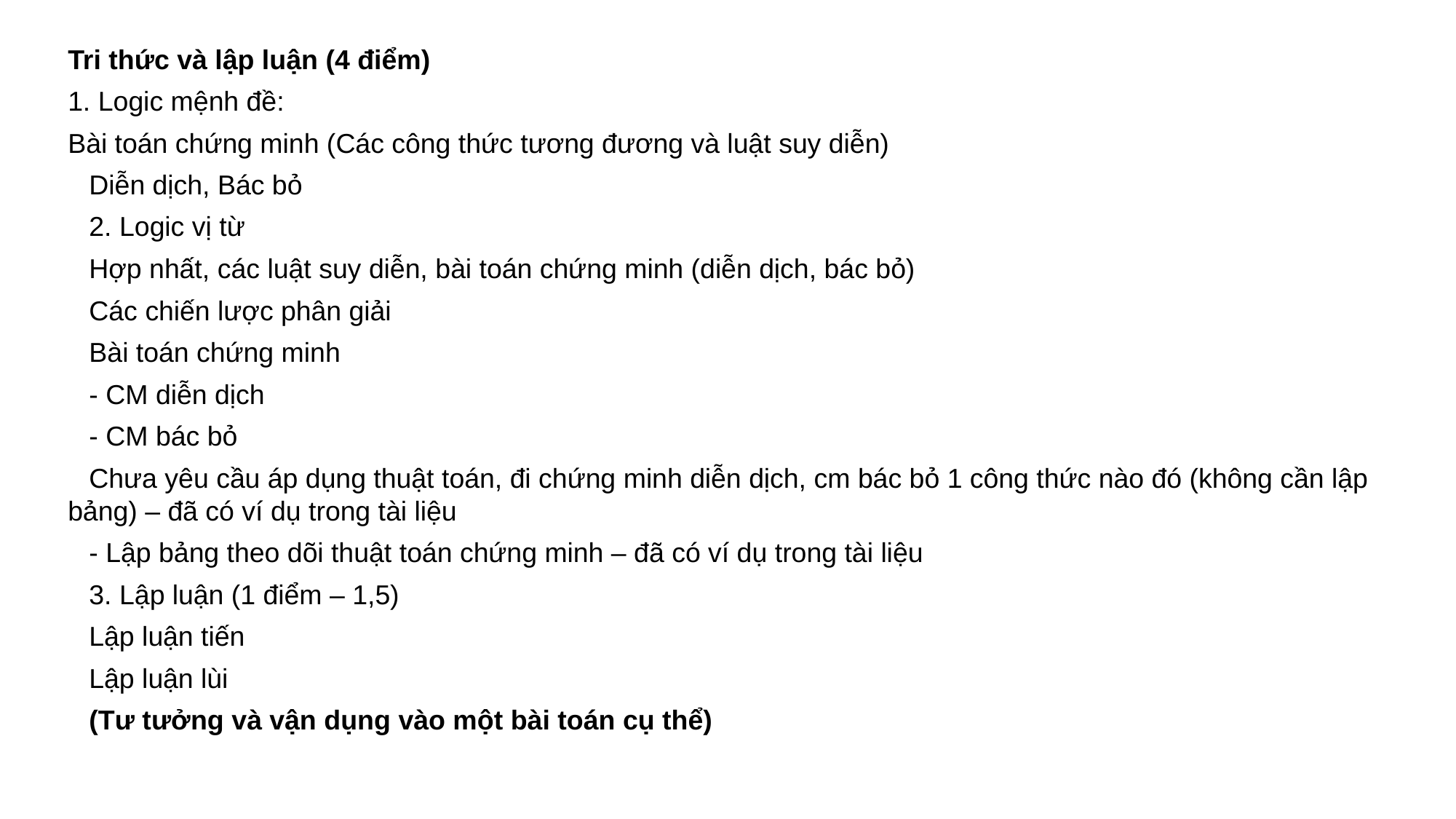

Tri thức và lập luận (4 điểm)
1. Logic mệnh đề:
Bài toán chứng minh (Các công thức tương đương và luật suy diễn)
Diễn dịch, Bác bỏ
2. Logic vị từ
Hợp nhất, các luật suy diễn, bài toán chứng minh (diễn dịch, bác bỏ)
Các chiến lược phân giải
Bài toán chứng minh
- CM diễn dịch
- CM bác bỏ
Chưa yêu cầu áp dụng thuật toán, đi chứng minh diễn dịch, cm bác bỏ 1 công thức nào đó (không cần lập bảng) – đã có ví dụ trong tài liệu
- Lập bảng theo dõi thuật toán chứng minh – đã có ví dụ trong tài liệu
3. Lập luận (1 điểm – 1,5)
Lập luận tiến
Lập luận lùi
(Tư tưởng và vận dụng vào một bài toán cụ thể)